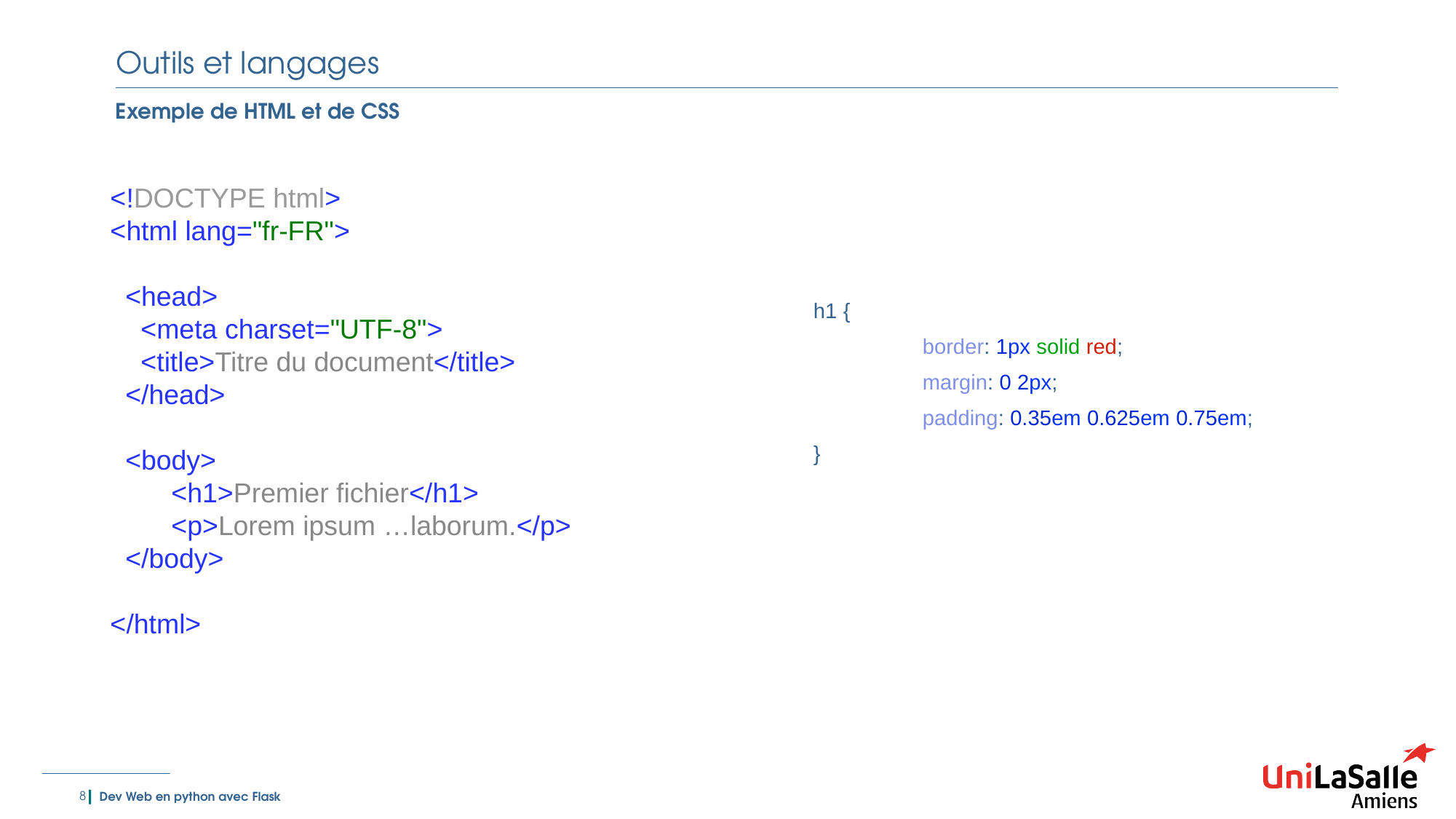

# Outils et langages
Exemple de HTML et de CSS
<!DOCTYPE html>
<html lang="fr-FR">
  <head>
    <meta charset="UTF-8">
    <title>Titre du document</title>
  </head>
  <body>
        <h1>Premier fichier</h1>
        <p>Lorem ipsum …laborum.</p>
  </body>
</html>
h1 {
    	border: 1px solid red;
    	margin: 0 2px;
    	padding: 0.35em 0.625em 0.75em;
}

8
Dev Web en python avec Flask